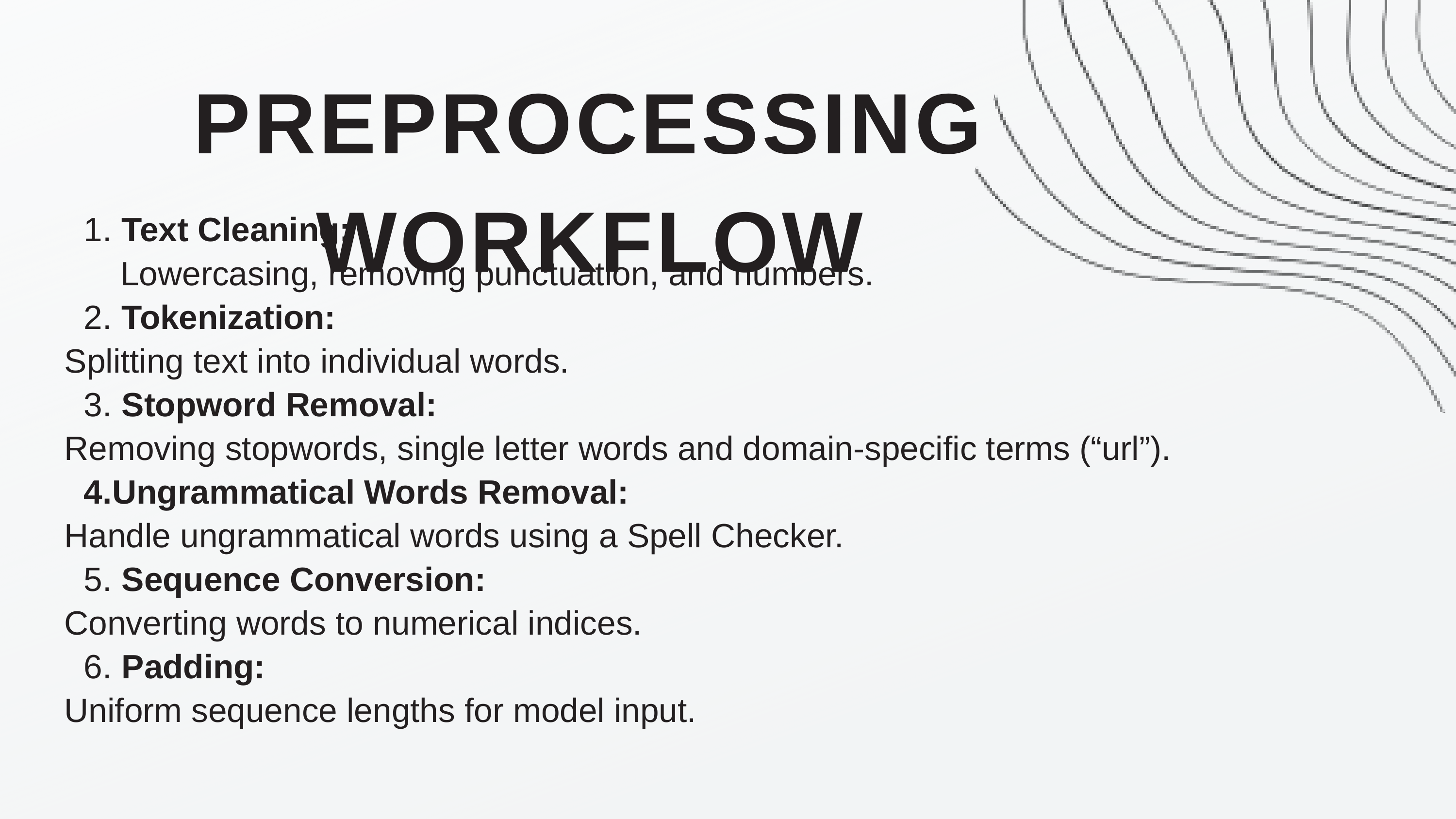

PREPROCESSING WORKFLOW
 Text Cleaning:
       Lowercasing, removing punctuation, and numbers.
 Tokenization:
 Splitting text into individual words.
 Stopword Removal:
 Removing stopwords, single letter words and domain-specific terms (“url”).
Ungrammatical Words Removal:
 Handle ungrammatical words using a Spell Checker.
 Sequence Conversion:
 Converting words to numerical indices.
 Padding:
 Uniform sequence lengths for model input.